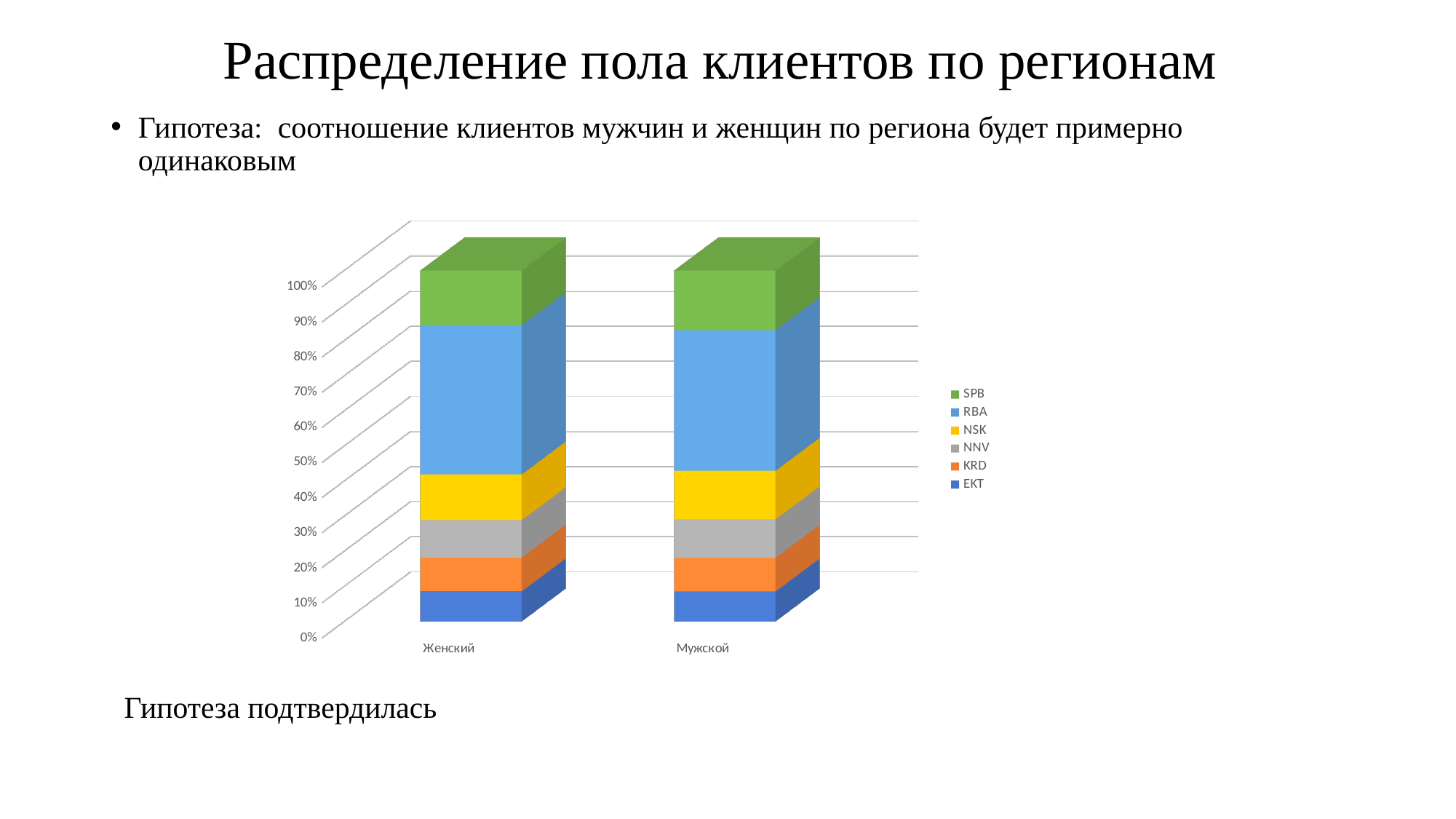

# Распределение пола клиентов по регионам
Гипотеза:  соотношение клиентов мужчин и женщин по региона будет примерно одинаковым

[unsupported chart]

Гипотеза подтвердилась